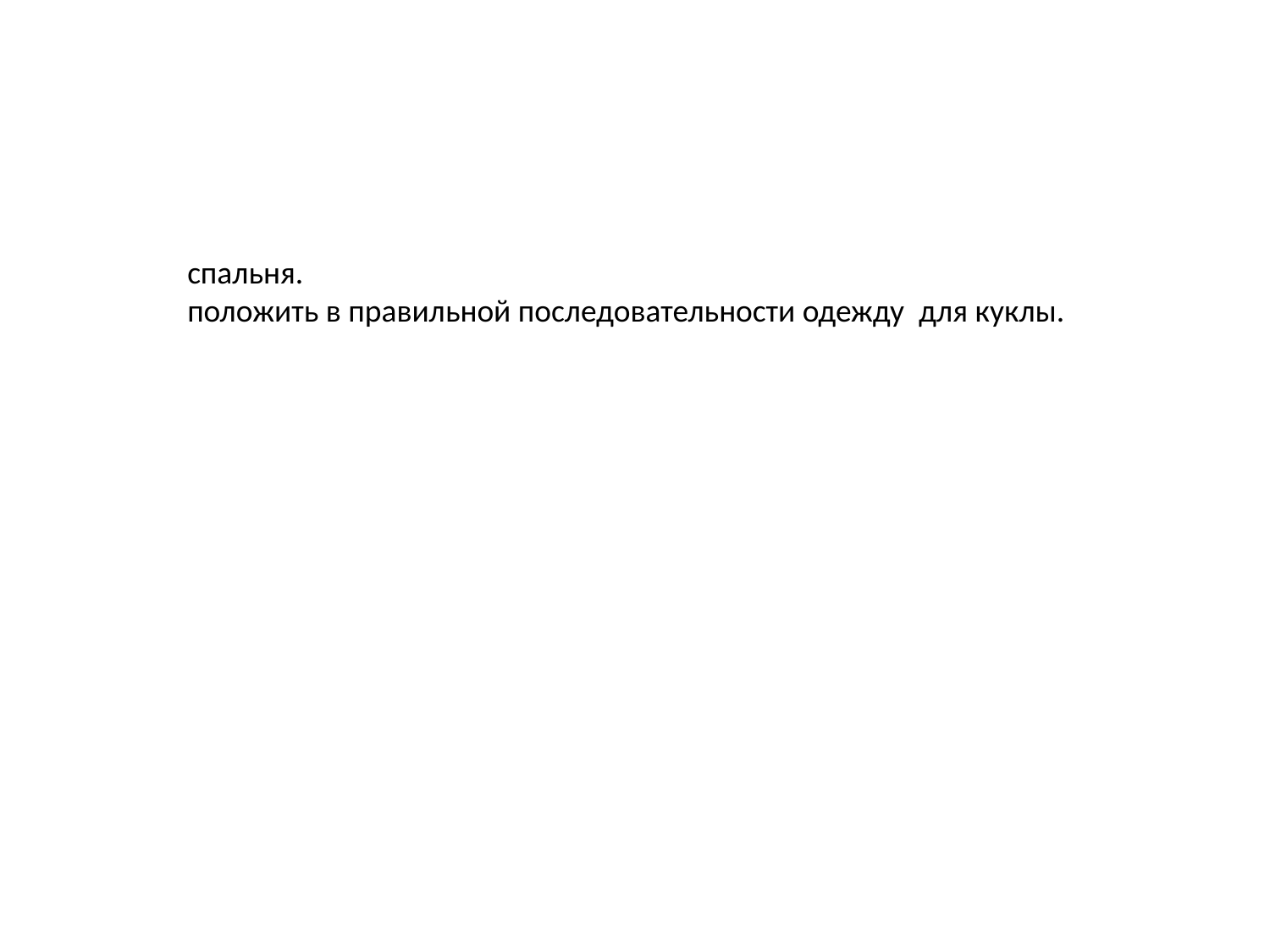

спальня.
положить в правильной последовательности одежду  для куклы.